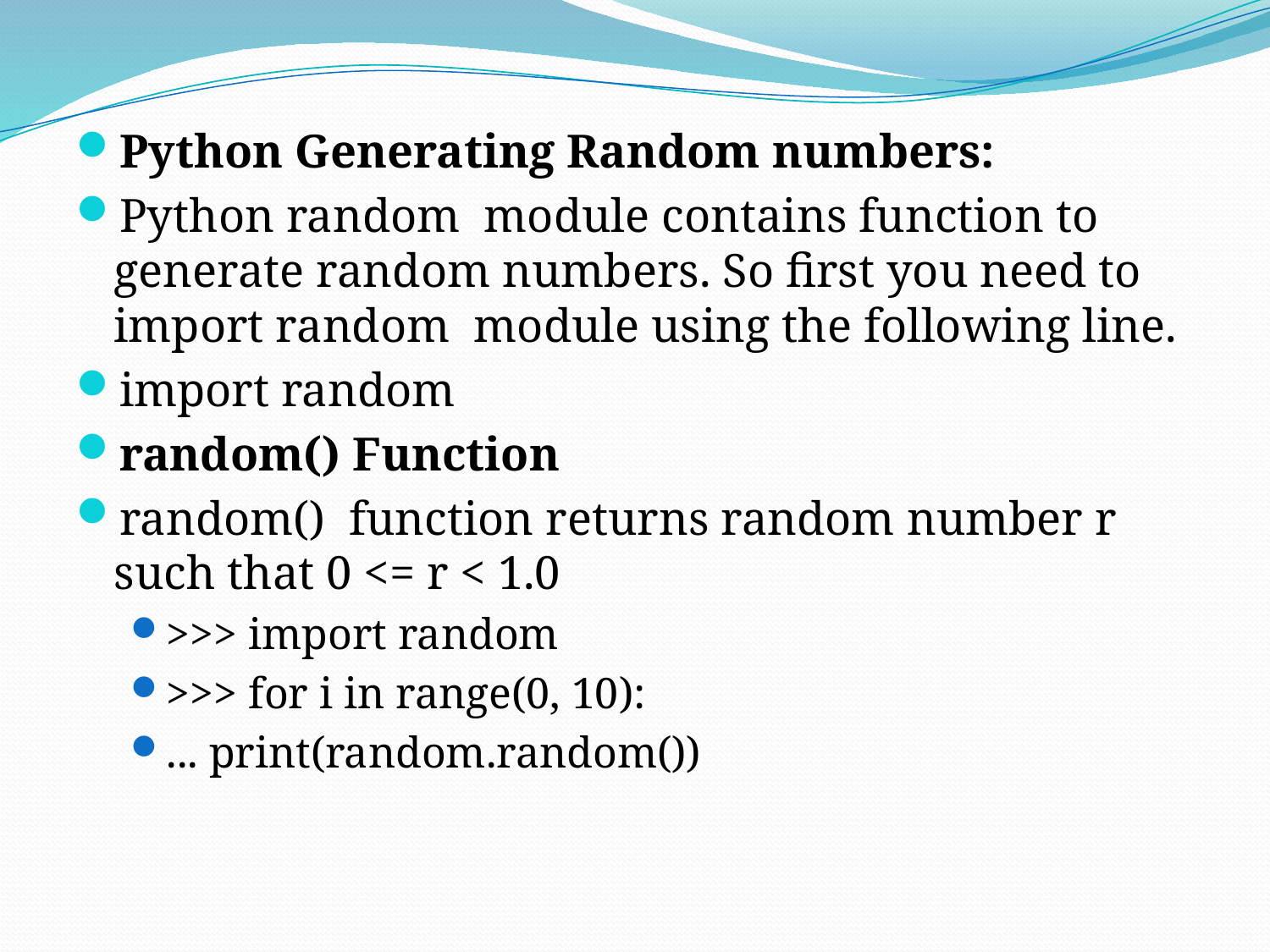

#
Python Generating Random numbers:
Python random  module contains function to generate random numbers. So first you need to import random  module using the following line.
import random
random() Function
random()  function returns random number r  such that 0 <= r < 1.0
>>> import random
>>> for i in range(0, 10):
... print(random.random())